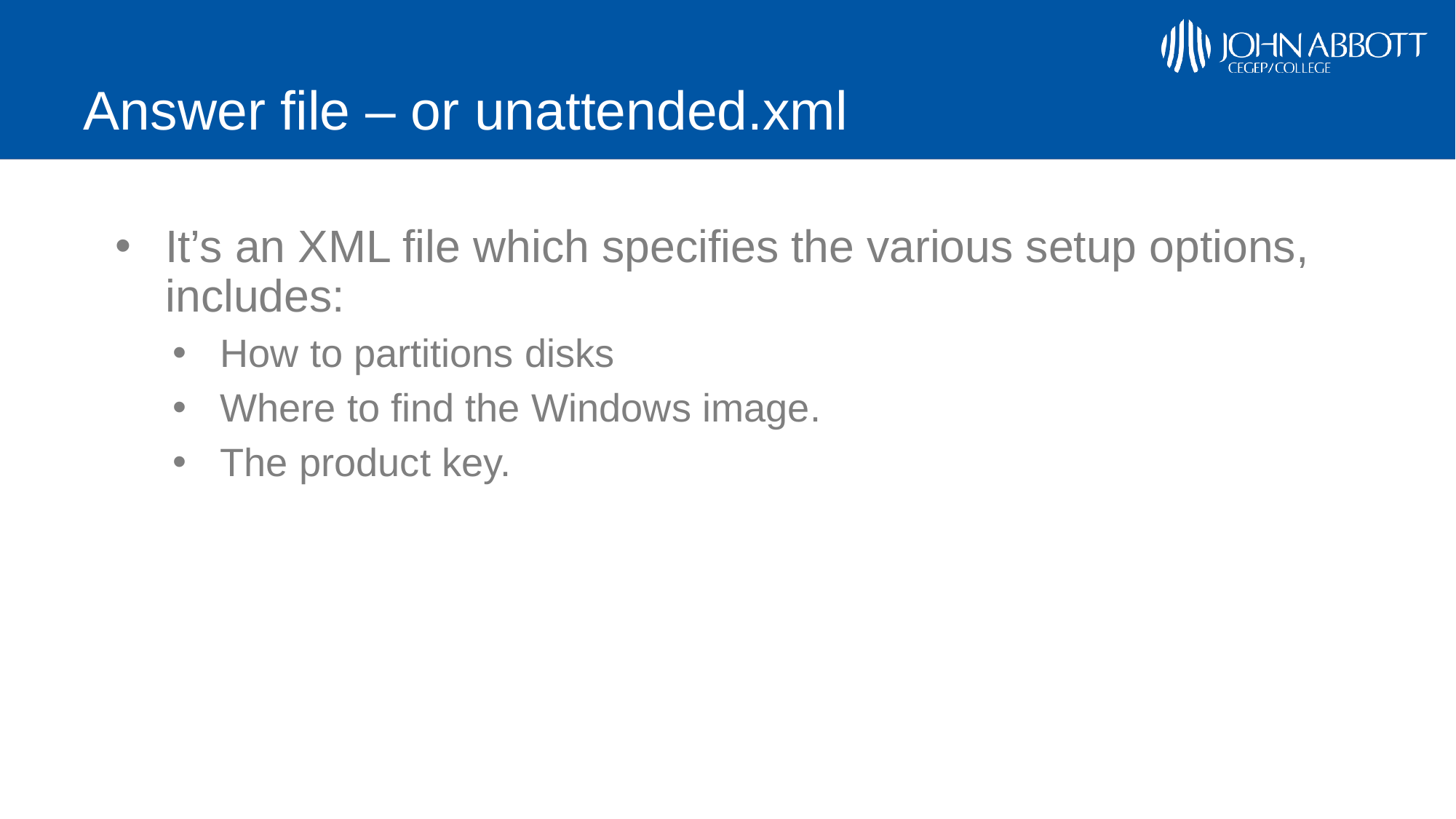

# Answer file – or unattended.xml
It’s an XML file which specifies the various setup options, includes:
How to partitions disks
Where to find the Windows image.
The product key.